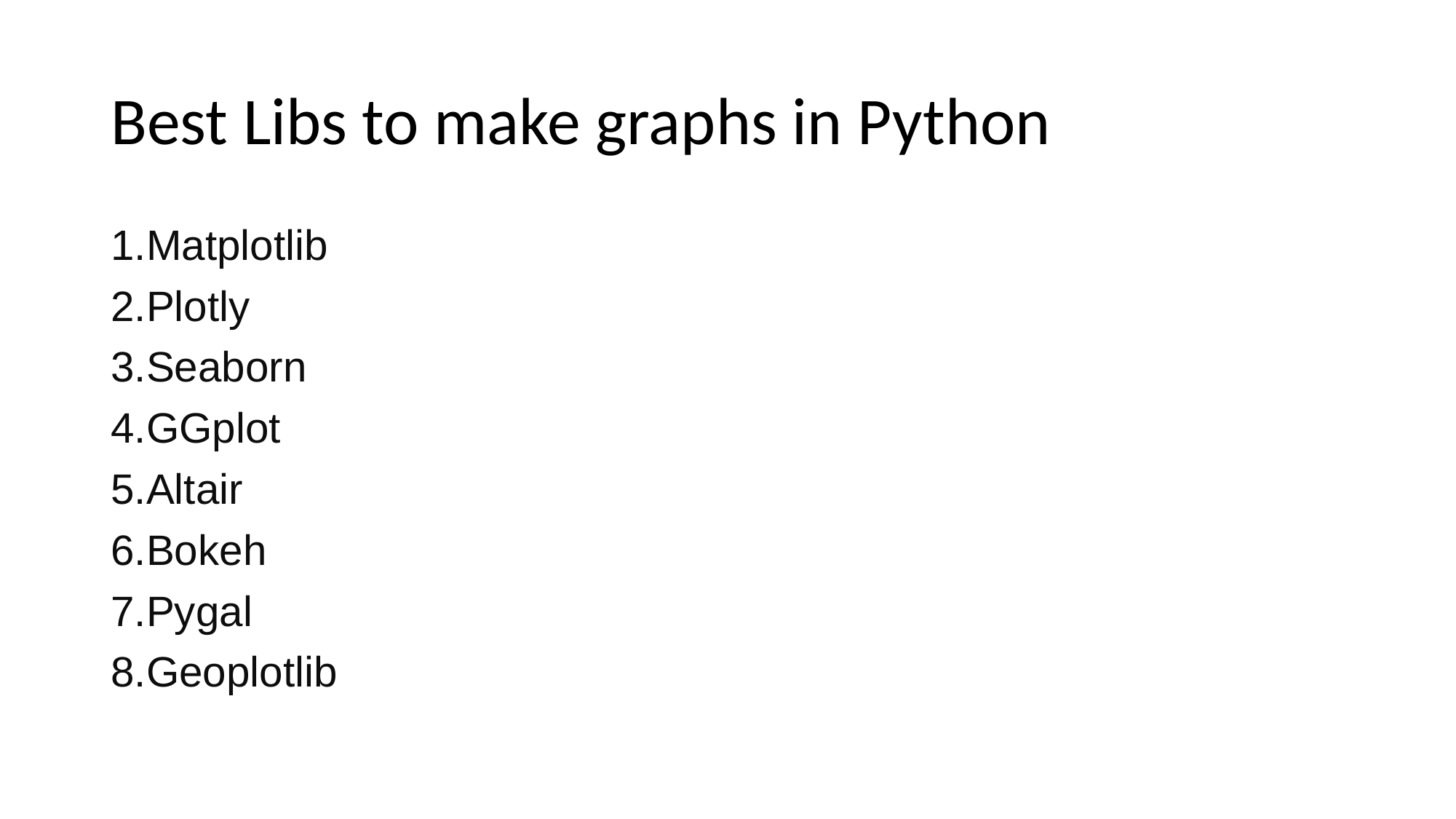

# Best Libs to make graphs in Python
Matplotlib
Plotly
Seaborn
GGplot
Altair
Bokeh
Pygal
Geoplotlib